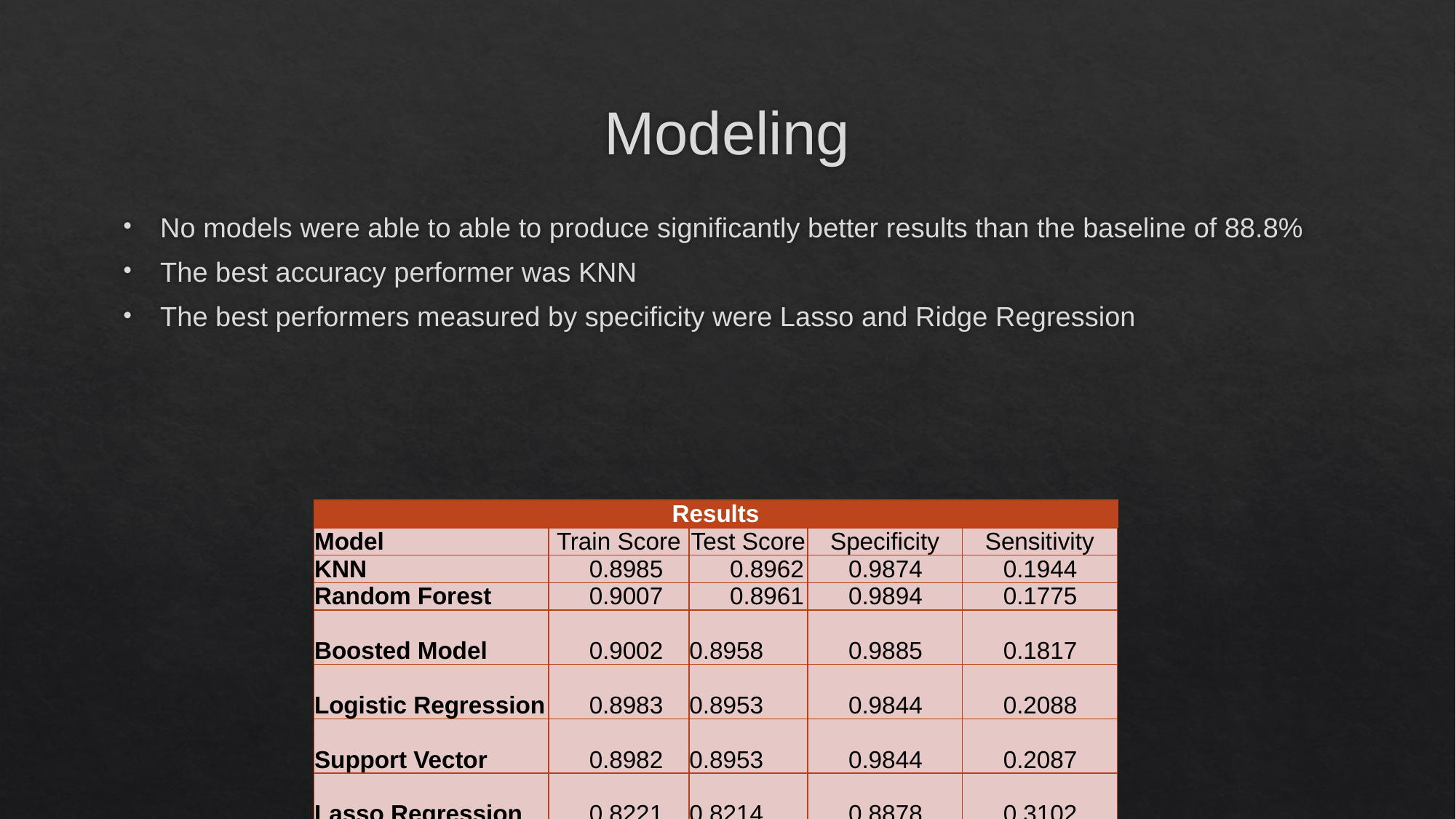

# Modeling
No models were able to able to produce significantly better results than the baseline of 88.8%
The best accuracy performer was KNN
The best performers measured by specificity were Lasso and Ridge Regression
| Results |  |  |  |  |
| --- | --- | --- | --- | --- |
| Model | Train Score | Test Score | Specificity | Sensitivity |
| KNN | 0.8985 | 0.8962 | 0.9874 | 0.1944 |
| Random Forest | 0.9007 | 0.8961 | 0.9894 | 0.1775 |
| Boosted Model | 0.9002 | 0.8958 | 0.9885 | 0.1817 |
| Logistic Regression | 0.8983 | 0.8953 | 0.9844 | 0.2088 |
| Support Vector | 0.8982 | 0.8953 | 0.9844 | 0.2087 |
| Lasso Regression | 0.8221 | 0.8214 | 0.8878 | 0.3102 |
| Ridge Regression | 0.8221 | 0.8214 | 0.8878 | 0.3102 |